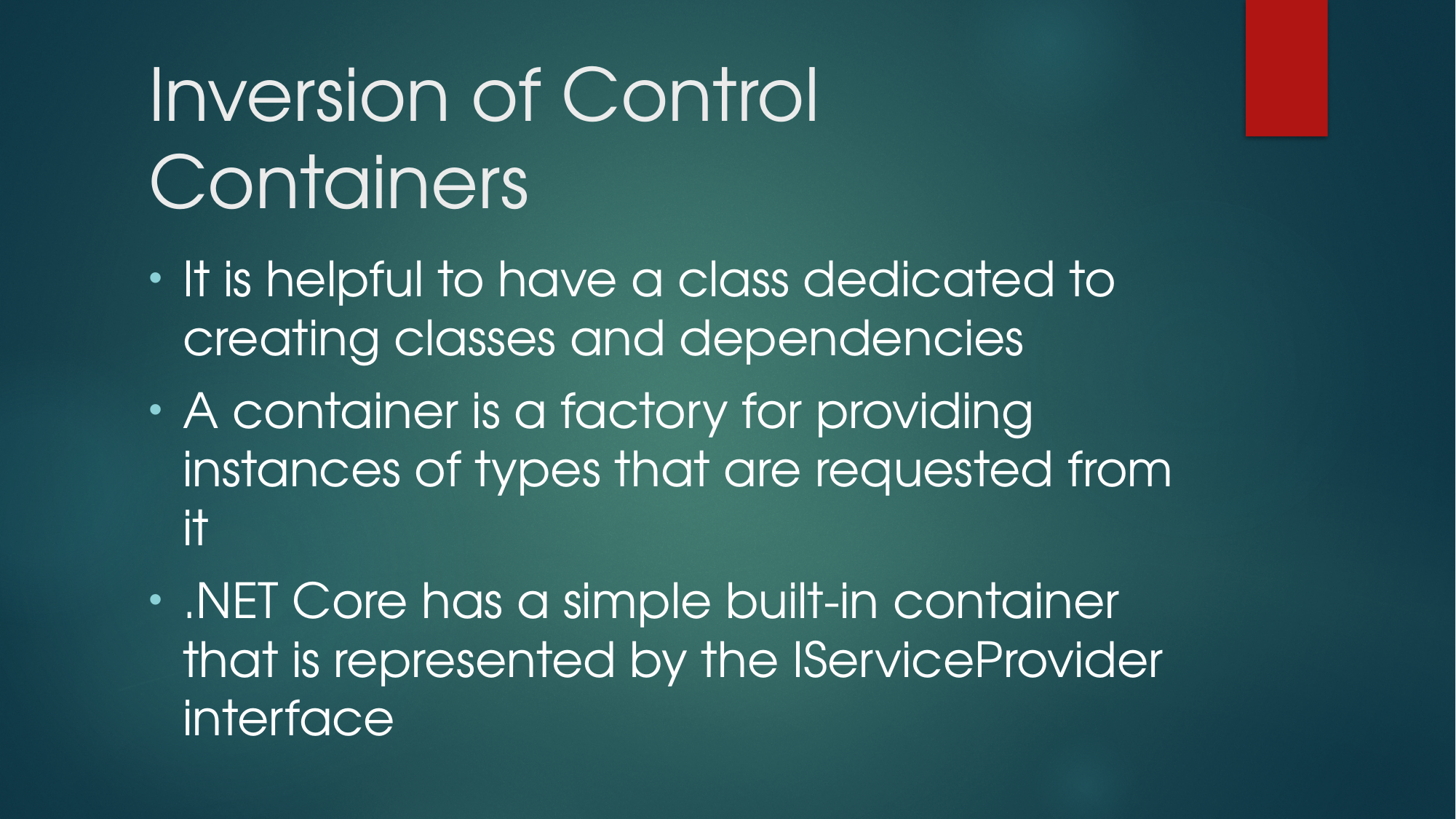

# Inversion of Control Containers
It is helpful to have a class dedicated to creating classes and dependencies
A container is a factory for providing instances of types that are requested from it
.NET Core has a simple built-in container that is represented by the IServiceProvider interface